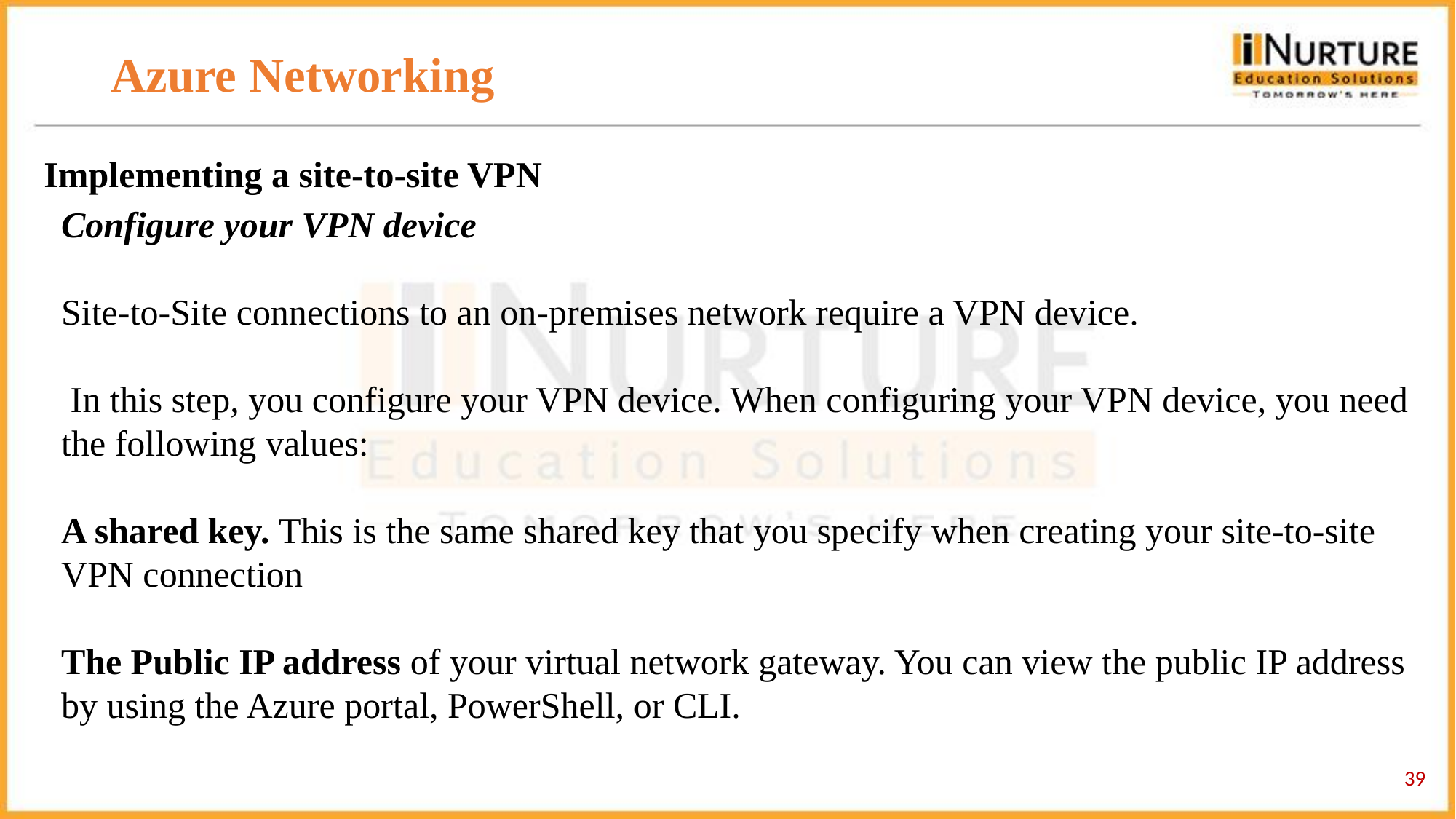

# Azure Networking
Implementing a site-to-site VPN

Configure your VPN device

Site-to-Site connections to an on-premises network require a VPN device.

 In this step, you configure your VPN device. When configuring your VPN device, you need the following values:

A shared key. This is the same shared key that you specify when creating your site-to-site VPN connection

The Public IP address of your virtual network gateway. You can view the public IP address by using the Azure portal, PowerShell, or CLI.

39